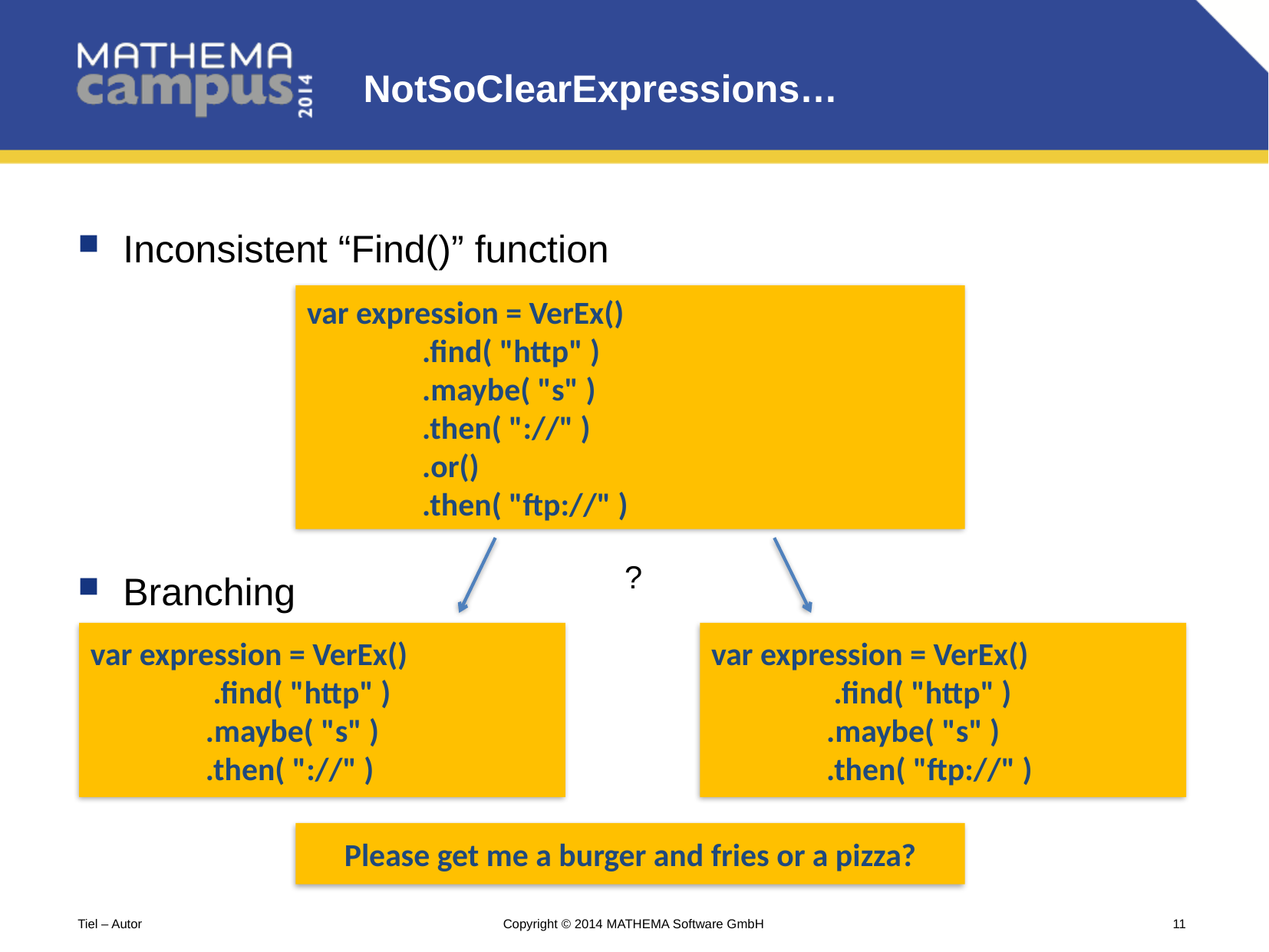

# NotSoClearExpressions…
Inconsistent “Find()” function

Branching
var expression = VerEx()
	.find( "http" )
	.maybe( "s" )
	.then( "://" )
	.or()
	.then( "ftp://" )
?
var expression = VerEx()
	 .find( "http" )
	.maybe( "s" )
	.then( "://" )
var expression = VerEx()
	 .find( "http" )
	.maybe( "s" )
	.then( "ftp://" )
Please get me a burger and fries or a pizza?